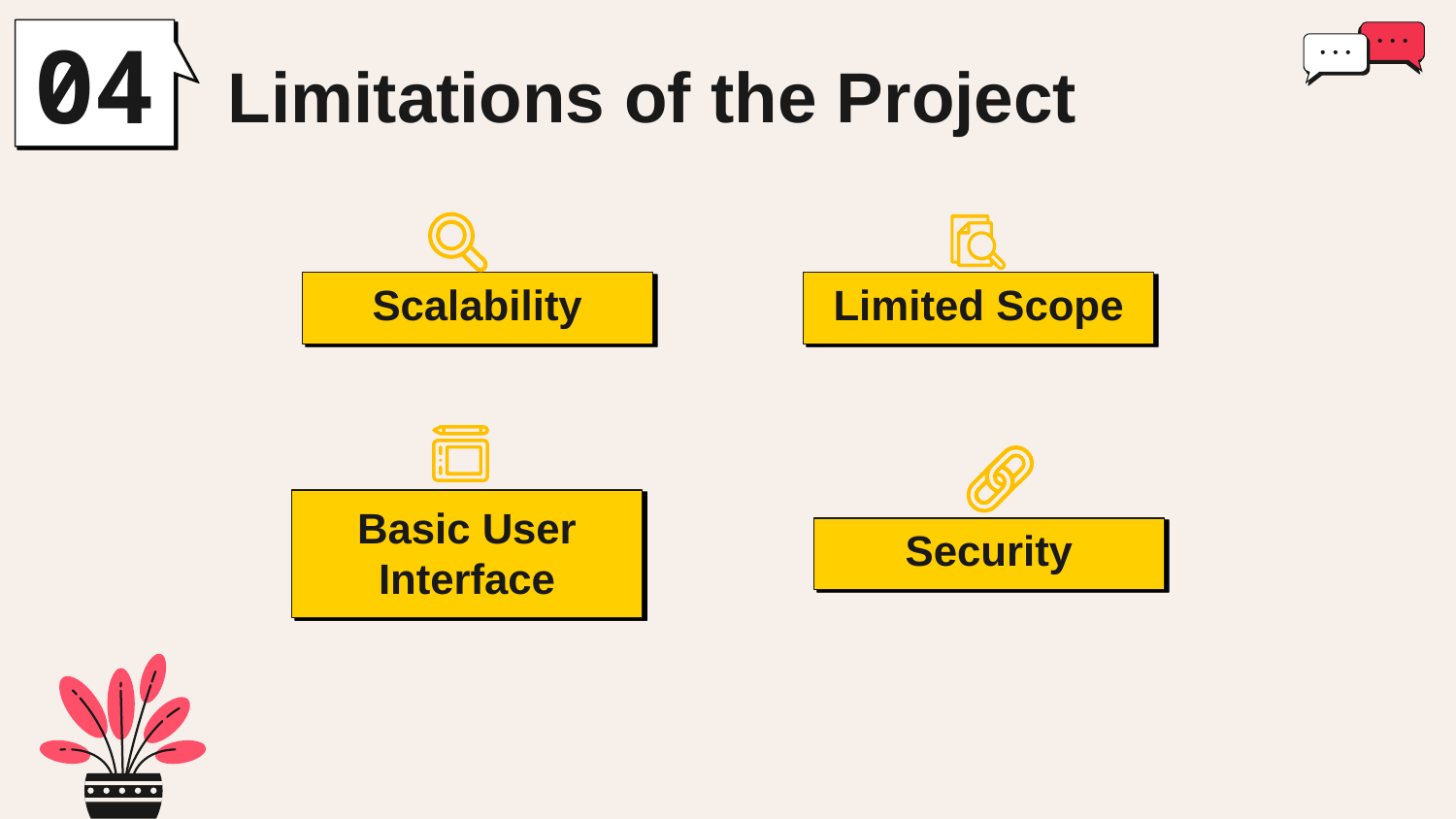

04
# Limitations of the Project

Scalability
Limited Scope

Basic User Interface
Security